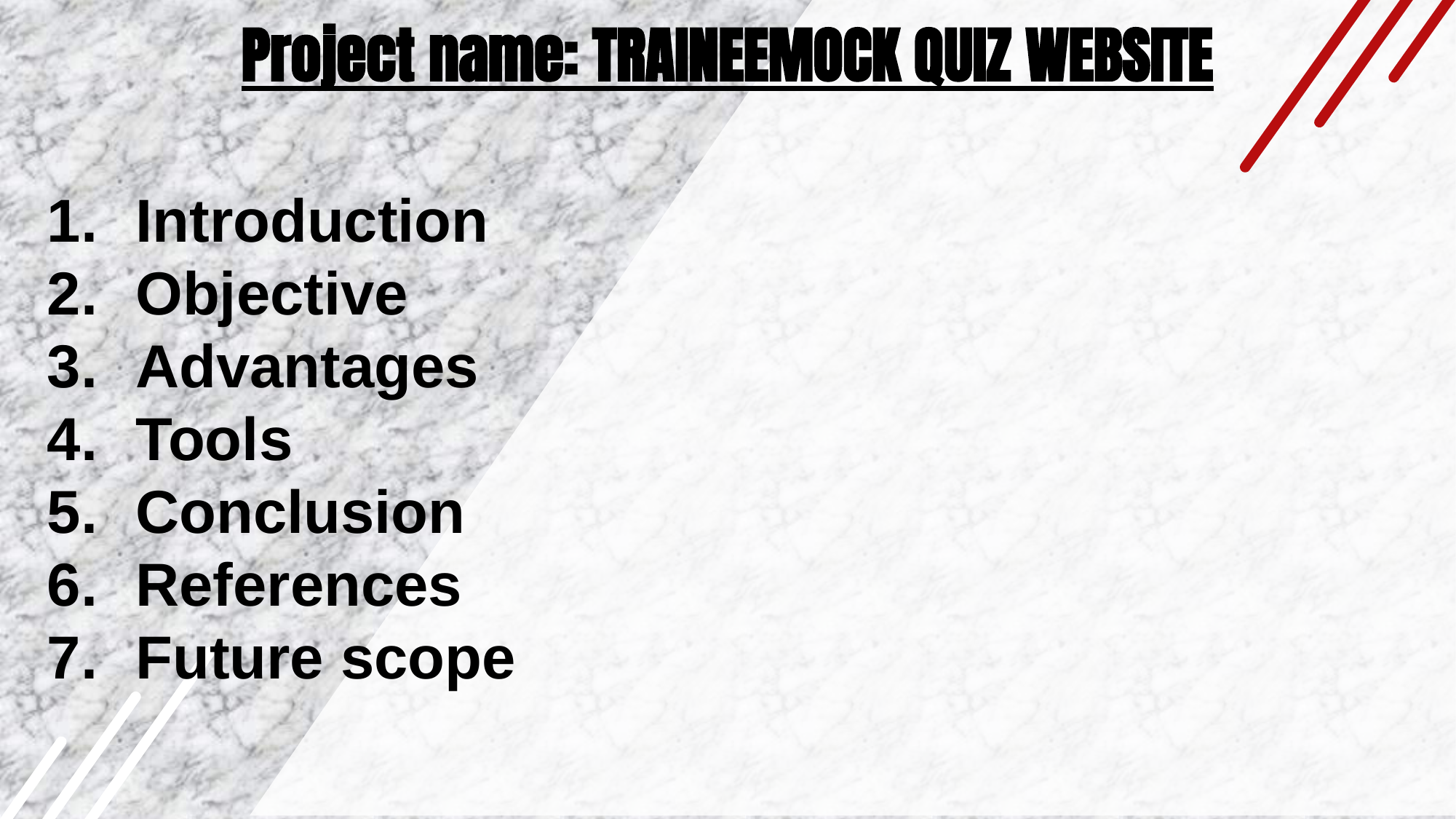

Project name: TRAINEEMOCK QUIZ WEBSITE

Introduction
Objective
Advantages
Tools
Conclusion
References
Future scope